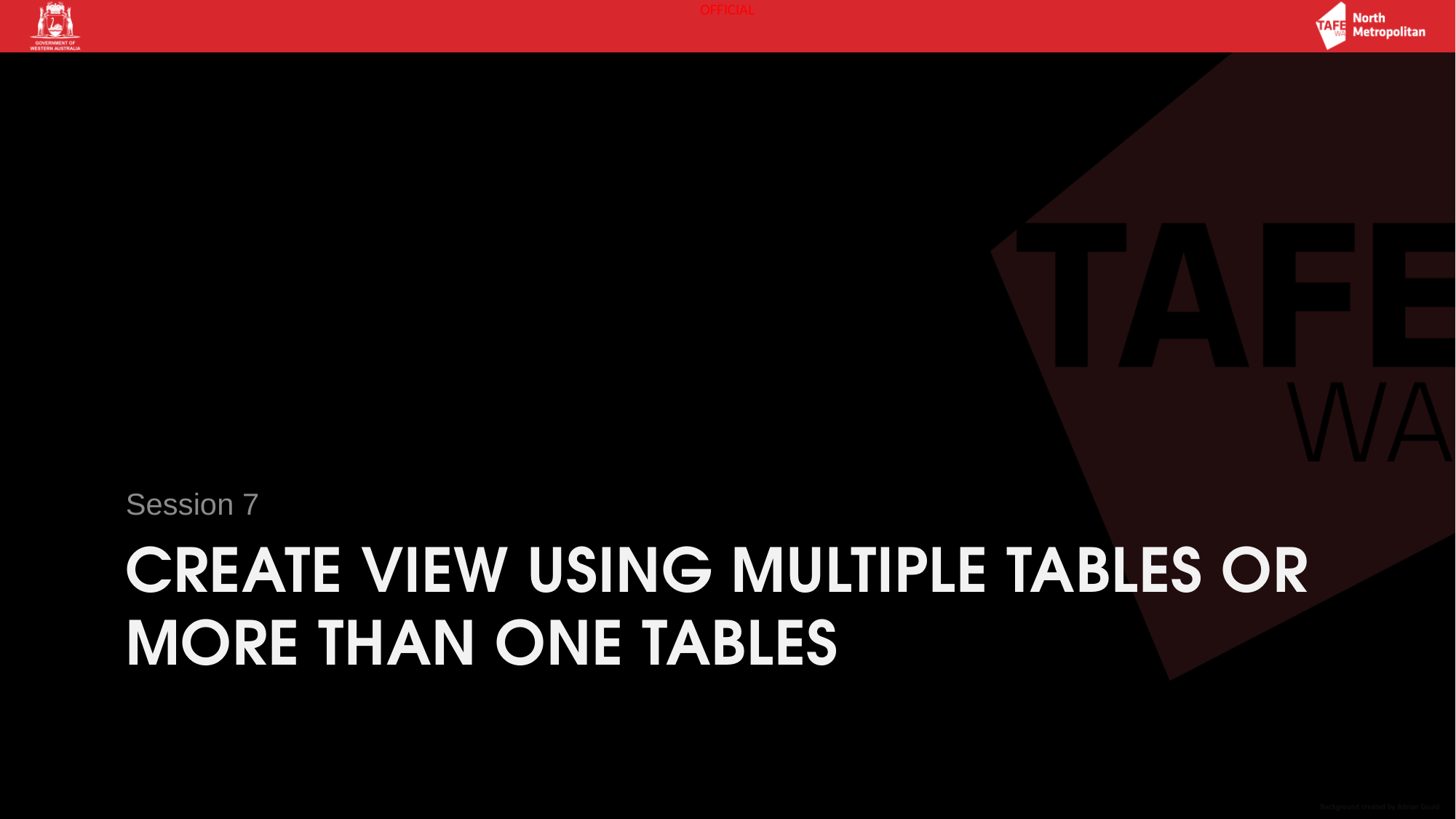

Session 7
# CREATE VIEW USING MULTIPLE TABLES or MORE THAN ONE TABLES